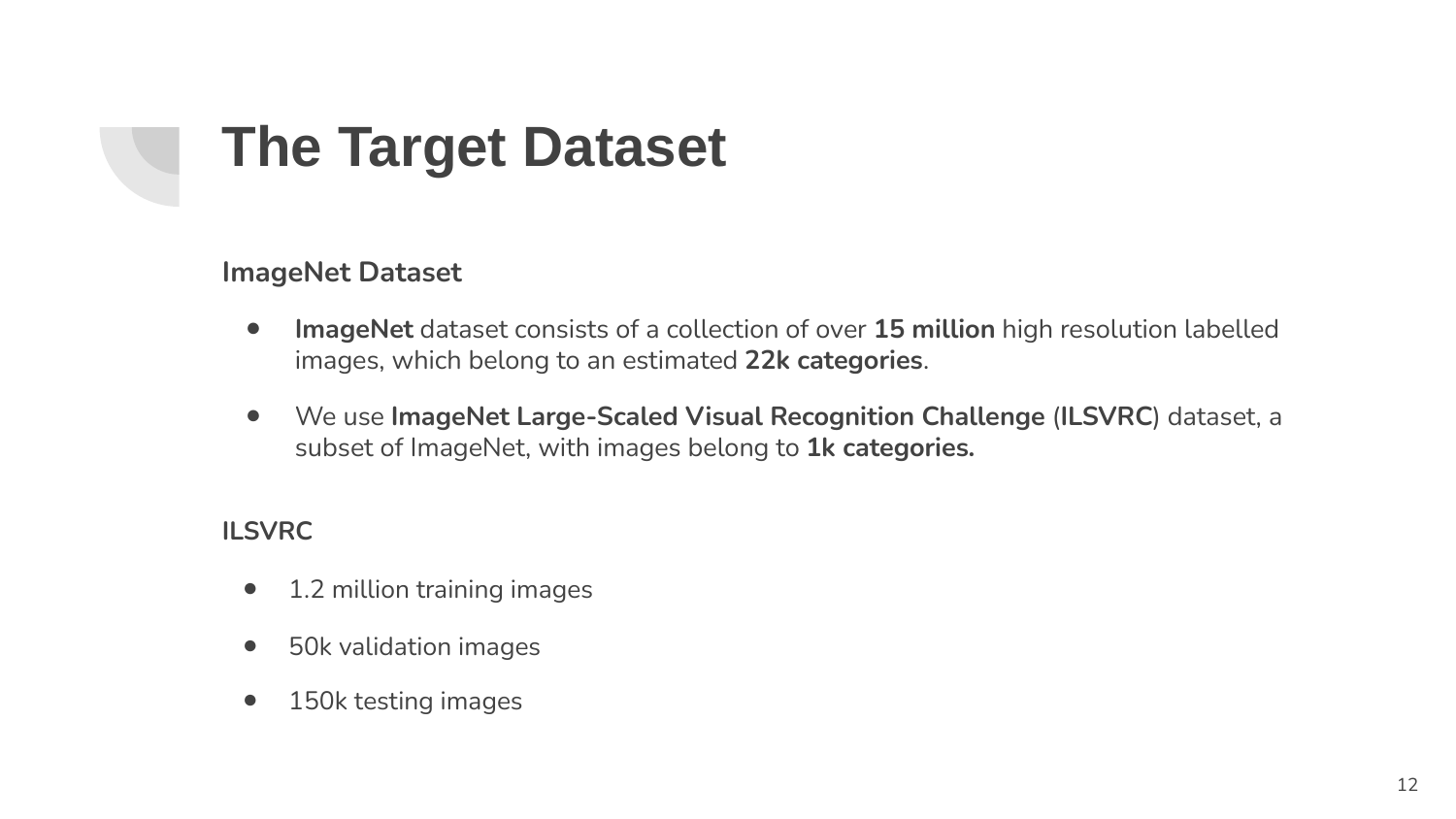

# The Target Dataset
ImageNet Dataset
ImageNet dataset consists of a collection of over 15 million high resolution labelled images, which belong to an estimated 22k categories.
We use ImageNet Large-Scaled Visual Recognition Challenge (ILSVRC) dataset, a subset of ImageNet, with images belong to 1k categories.
ILSVRC
1.2 million training images
50k validation images
150k testing images
12